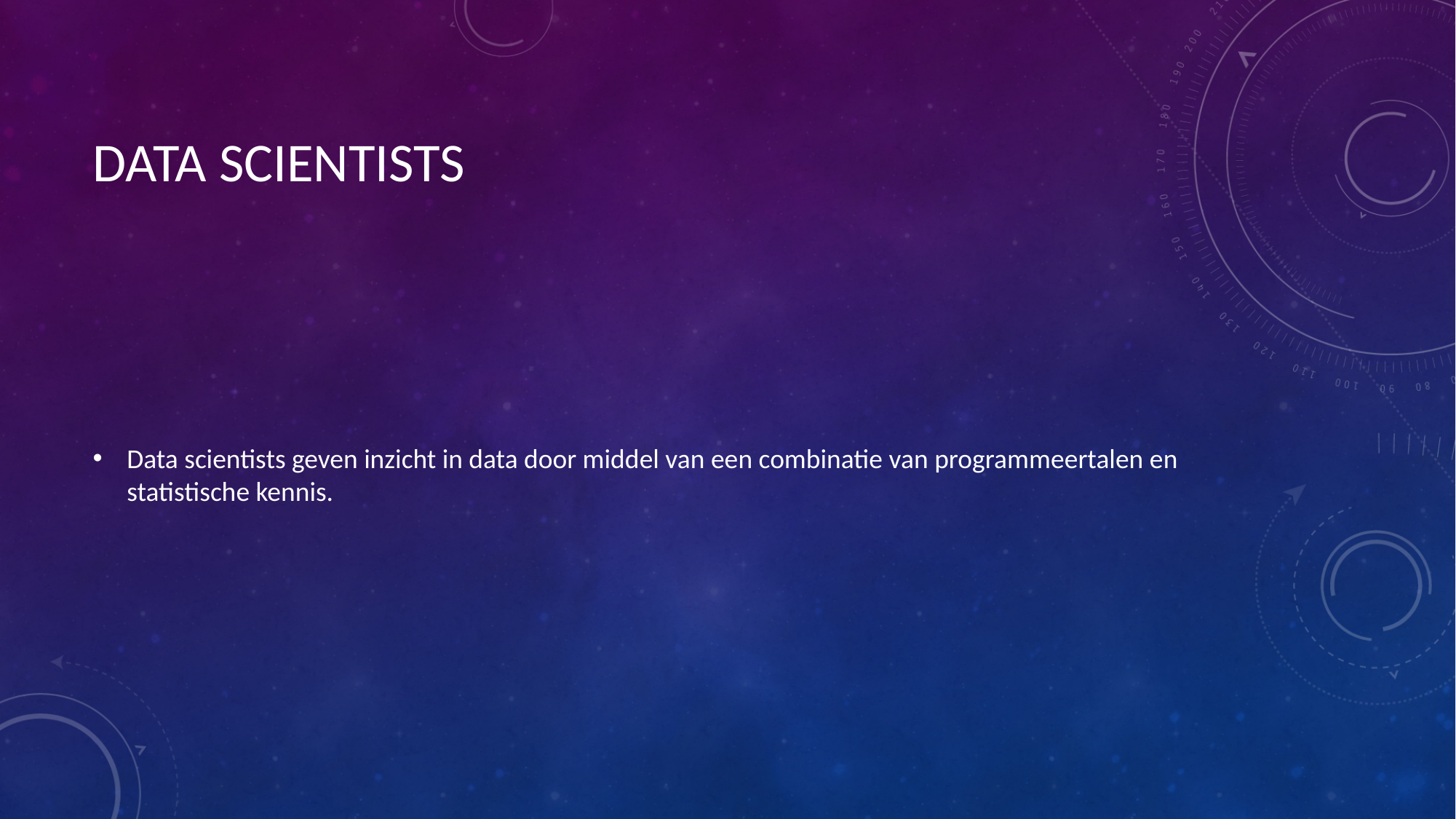

# Data scientists
Data scientists geven inzicht in data door middel van een combinatie van programmeertalen en statistische kennis.